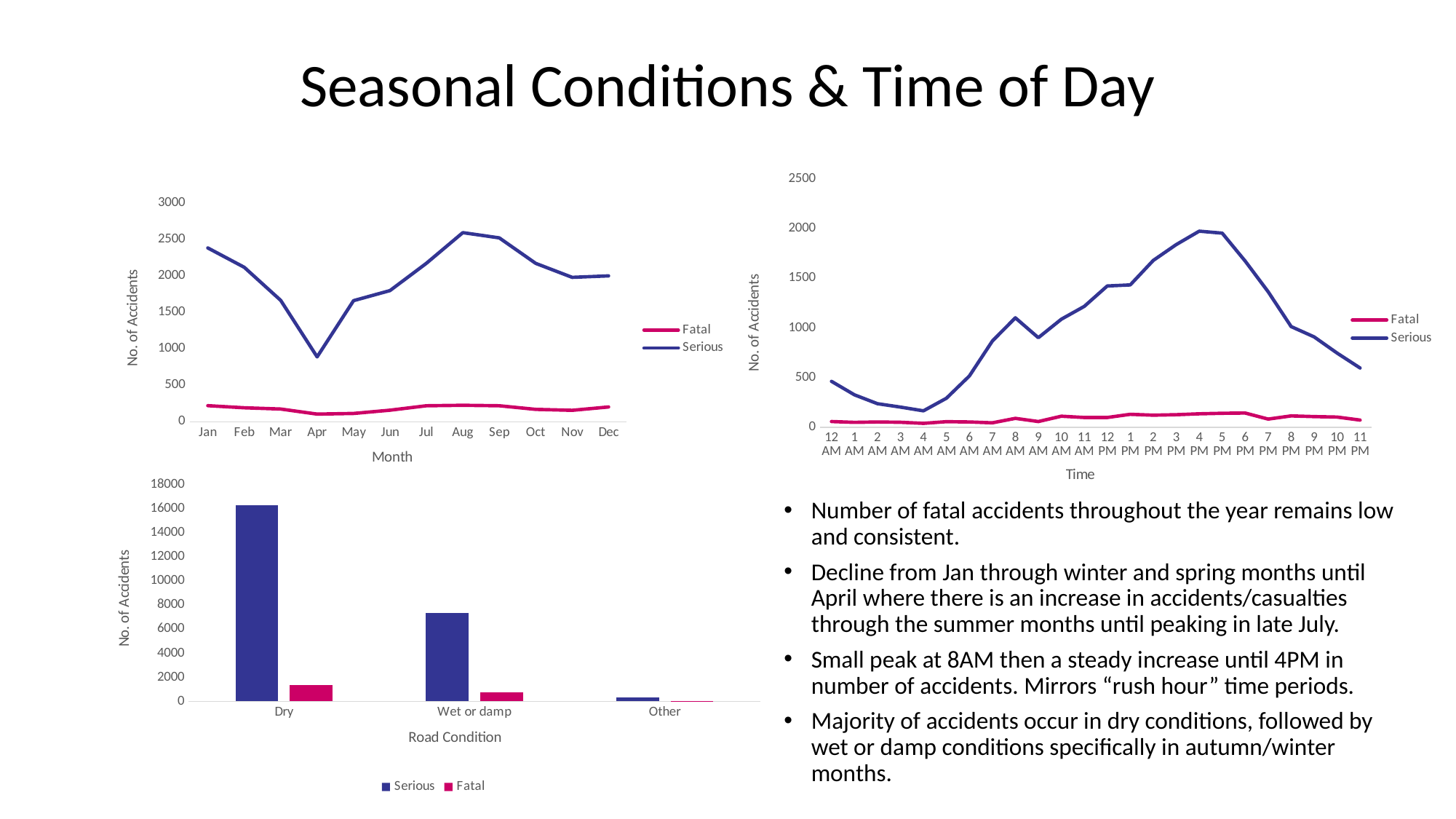

# Seasonal Conditions & Time of Day

### Chart

| Category | Fatal | Serious |
|---|---|---|
| 12 AM | 58.0 | 463.0 |
| 1 AM | 50.0 | 327.0 |
| 2 AM | 54.0 | 238.0 |
| 3 AM | 51.0 | 204.0 |
| 4 AM | 40.0 | 166.0 |
| 5 AM | 57.0 | 293.0 |
| 6 AM | 54.0 | 517.0 |
| 7 AM | 45.0 | 868.0 |
| 8 AM | 90.0 | 1102.0 |
| 9 AM | 58.0 | 902.0 |
| 10 AM | 112.0 | 1088.0 |
| 11 AM | 99.0 | 1217.0 |
| 12 PM | 99.0 | 1422.0 |
| 1 PM | 131.0 | 1433.0 |
| 2 PM | 122.0 | 1679.0 |
| 3 PM | 127.0 | 1839.0 |
| 4 PM | 136.0 | 1974.0 |
| 5 PM | 141.0 | 1954.0 |
| 6 PM | 144.0 | 1673.0 |
| 7 PM | 83.0 | 1364.0 |
| 8 PM | 115.0 | 1014.0 |
| 9 PM | 108.0 | 910.0 |
| 10 PM | 103.0 | 747.0 |
| 11 PM | 73.0 | 597.0 |

### Chart

| Category | Fatal | Serious |
|---|---|---|
| Jan | 220.0 | 2387.0 |
| Feb | 191.0 | 2121.0 |
| Mar | 174.0 | 1667.0 |
| Apr | 104.0 | 890.0 |
| May | 113.0 | 1663.0 |
| Jun | 158.0 | 1801.0 |
| Jul | 219.0 | 2176.0 |
| Aug | 225.0 | 2597.0 |
| Sep | 219.0 | 2525.0 |
| Oct | 169.0 | 2175.0 |
| Nov | 156.0 | 1983.0 |
| Dec | 202.0 | 2003.0 |

### Chart

| Category | Serious | Fatal |
|---|---|---|
| Dry | 16284.0 | 1368.0 |
| Wet or damp | 7355.0 | 755.0 |
| Other | 324.0 | 25.0 |
Number of fatal accidents throughout the year remains low and consistent.
Decline from Jan through winter and spring months until April where there is an increase in accidents/casualties through the summer months until peaking in late July.
Small peak at 8AM then a steady increase until 4PM in number of accidents. Mirrors “rush hour” time periods.
Majority of accidents occur in dry conditions, followed by wet or damp conditions specifically in autumn/winter months.